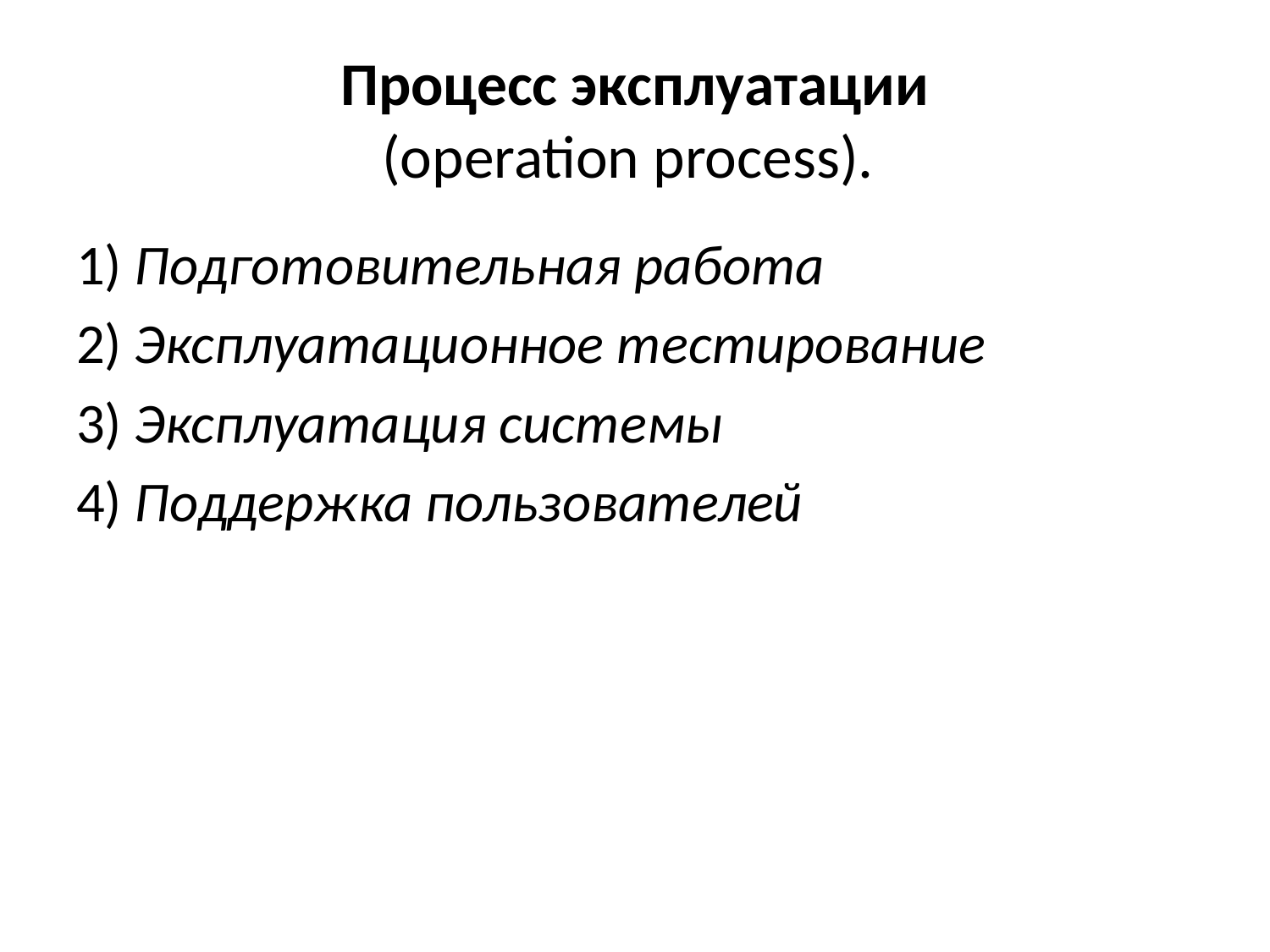

# Процесс эксплуатации (operation process).
1) Подготовительная работа
2) Эксплуатационное тестирование
3) Эксплуатация системы
4) Поддержка пользователей